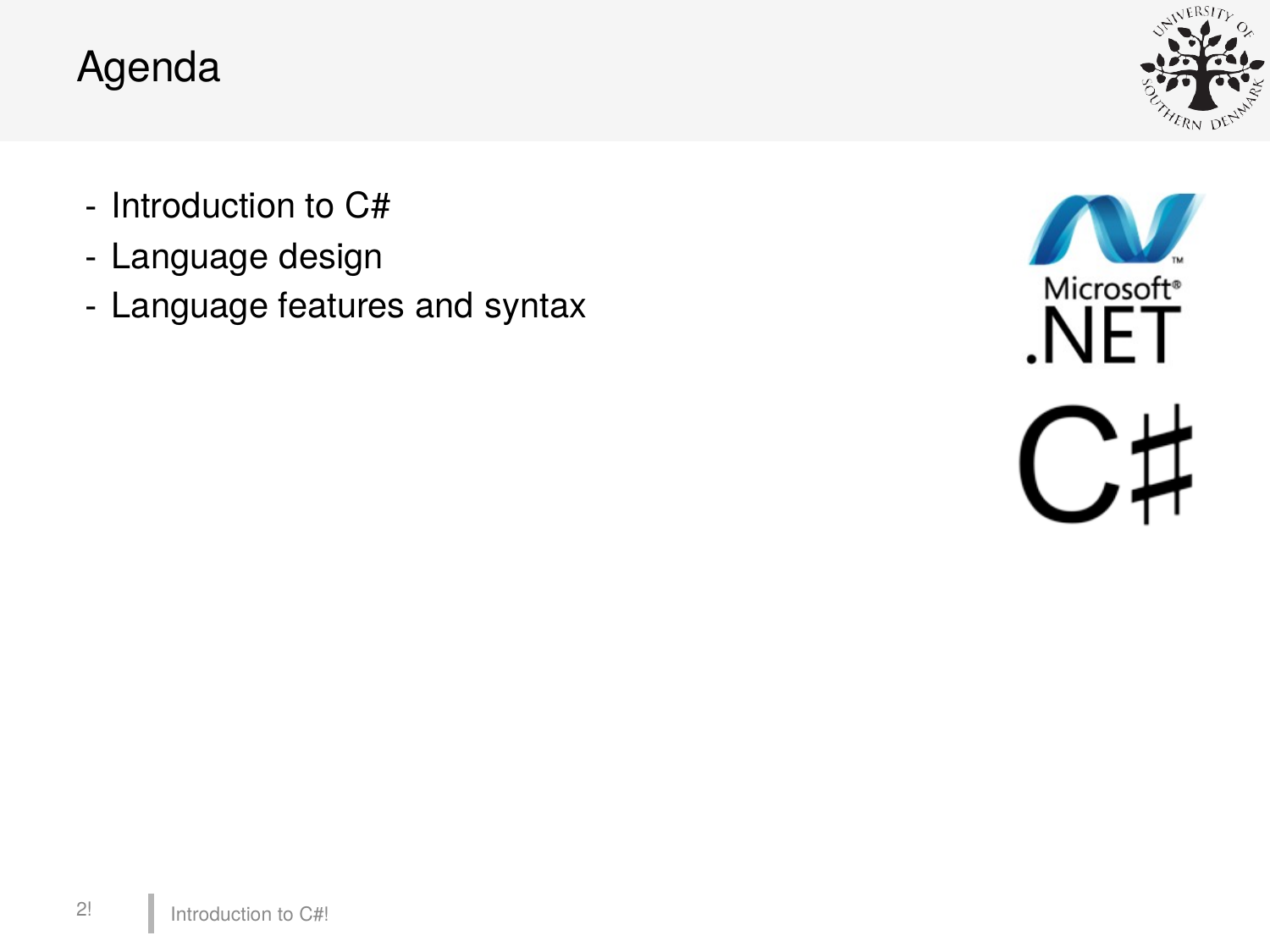

# Agenda

-  Introduction to C#
-  Language design
-  Language features and syntax

2!
Introduction to C#!